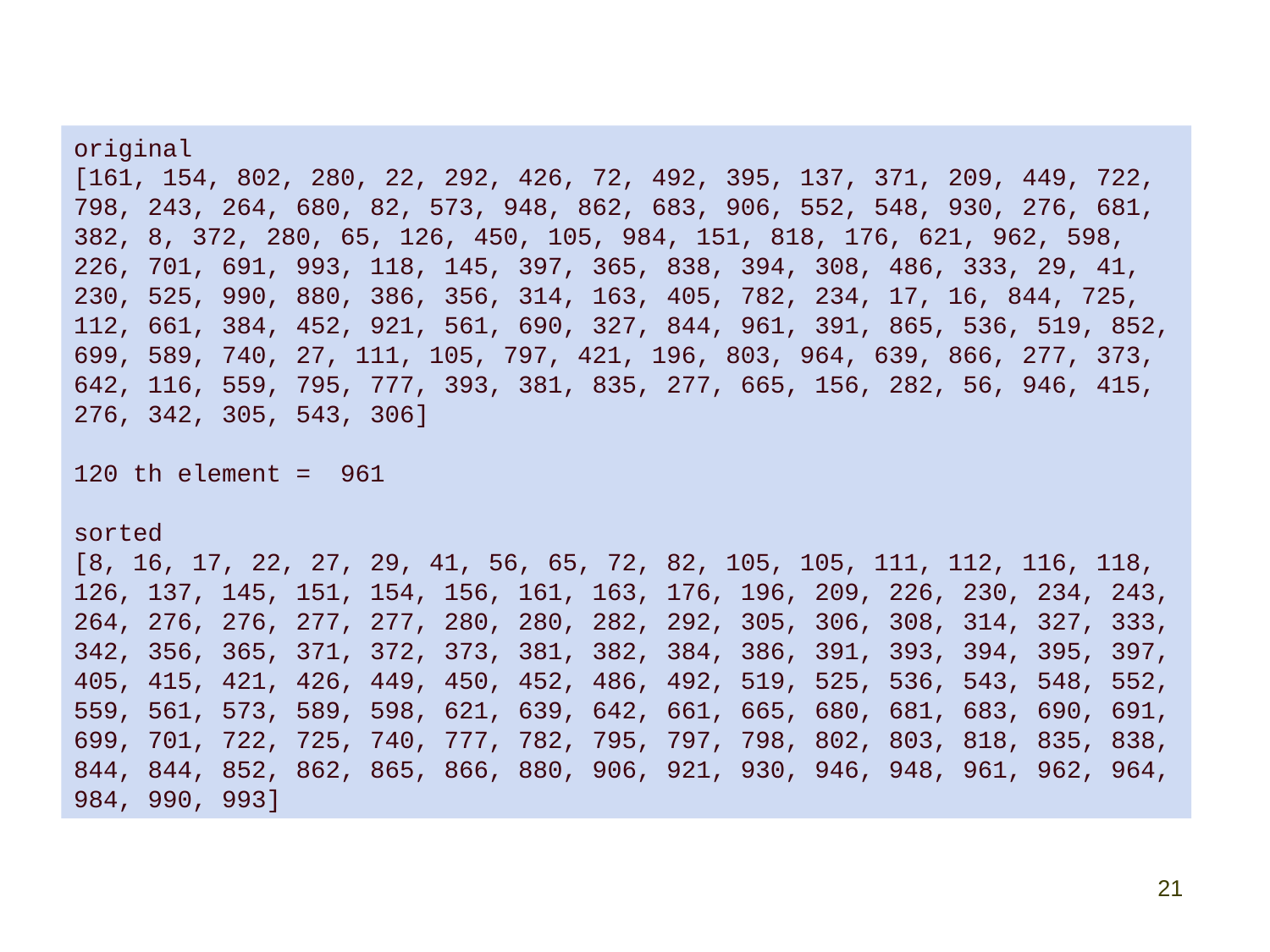

original
[161, 154, 802, 280, 22, 292, 426, 72, 492, 395, 137, 371, 209, 449, 722, 798, 243, 264, 680, 82, 573, 948, 862, 683, 906, 552, 548, 930, 276, 681, 382, 8, 372, 280, 65, 126, 450, 105, 984, 151, 818, 176, 621, 962, 598, 226, 701, 691, 993, 118, 145, 397, 365, 838, 394, 308, 486, 333, 29, 41, 230, 525, 990, 880, 386, 356, 314, 163, 405, 782, 234, 17, 16, 844, 725, 112, 661, 384, 452, 921, 561, 690, 327, 844, 961, 391, 865, 536, 519, 852, 699, 589, 740, 27, 111, 105, 797, 421, 196, 803, 964, 639, 866, 277, 373, 642, 116, 559, 795, 777, 393, 381, 835, 277, 665, 156, 282, 56, 946, 415, 276, 342, 305, 543, 306]

120 th element =  961

sorted
[8, 16, 17, 22, 27, 29, 41, 56, 65, 72, 82, 105, 105, 111, 112, 116, 118, 126, 137, 145, 151, 154, 156, 161, 163, 176, 196, 209, 226, 230, 234, 243, 264, 276, 276, 277, 277, 280, 280, 282, 292, 305, 306, 308, 314, 327, 333, 342, 356, 365, 371, 372, 373, 381, 382, 384, 386, 391, 393, 394, 395, 397, 405, 415, 421, 426, 449, 450, 452, 486, 492, 519, 525, 536, 543, 548, 552, 559, 561, 573, 589, 598, 621, 639, 642, 661, 665, 680, 681, 683, 690, 691, 699, 701, 722, 725, 740, 777, 782, 795, 797, 798, 802, 803, 818, 835, 838, 844, 844, 852, 862, 865, 866, 880, 906, 921, 930, 946, 948, 961, 962, 964, 984, 990, 993]
21